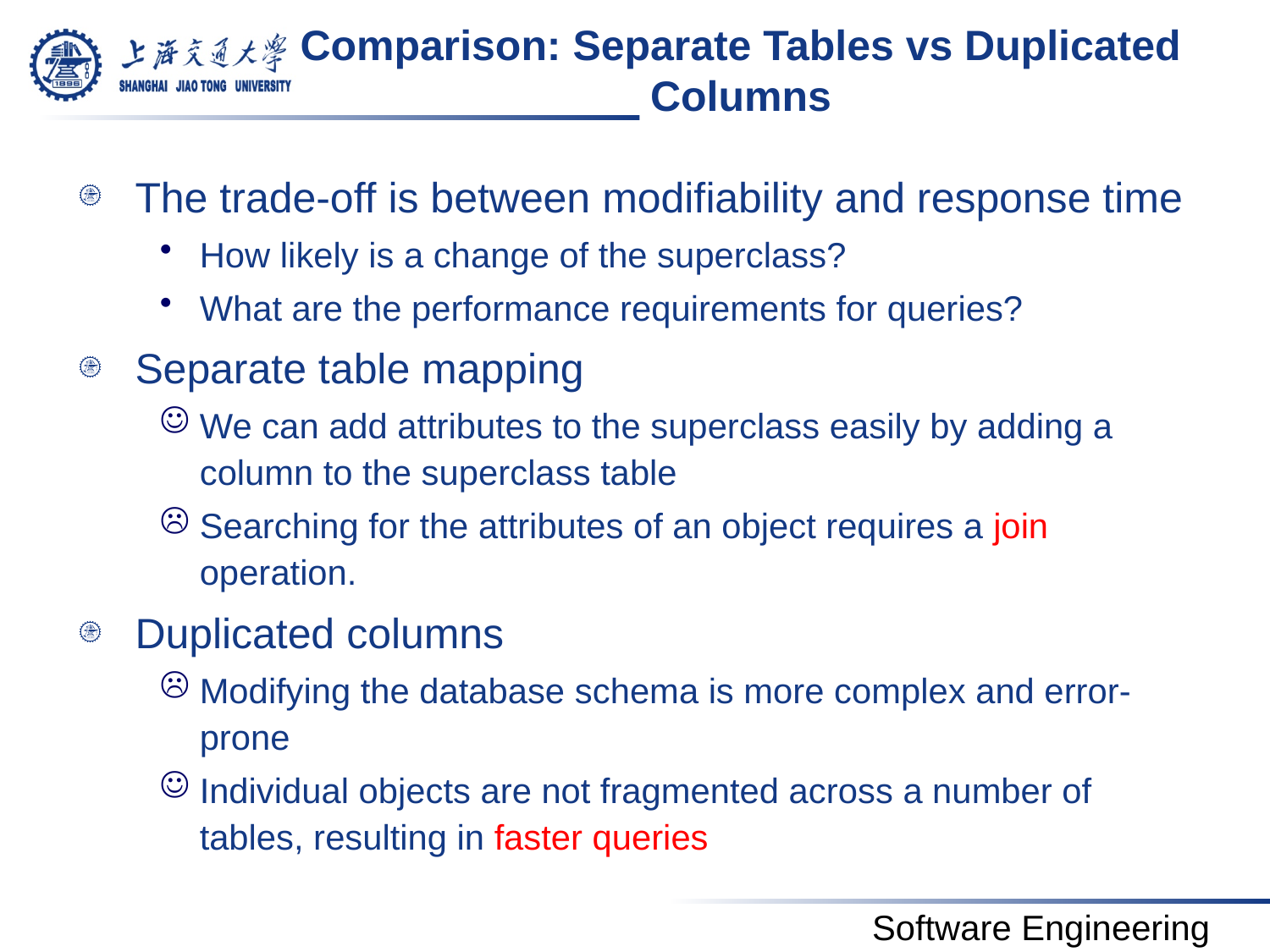

# Comparison: Separate Tables vs Duplicated Columns
The trade-off is between modifiability and response time
How likely is a change of the superclass?
What are the performance requirements for queries?
Separate table mapping
We can add attributes to the superclass easily by adding a column to the superclass table
Searching for the attributes of an object requires a join operation.
Duplicated columns
Modifying the database schema is more complex and error-prone
Individual objects are not fragmented across a number of tables, resulting in faster queries